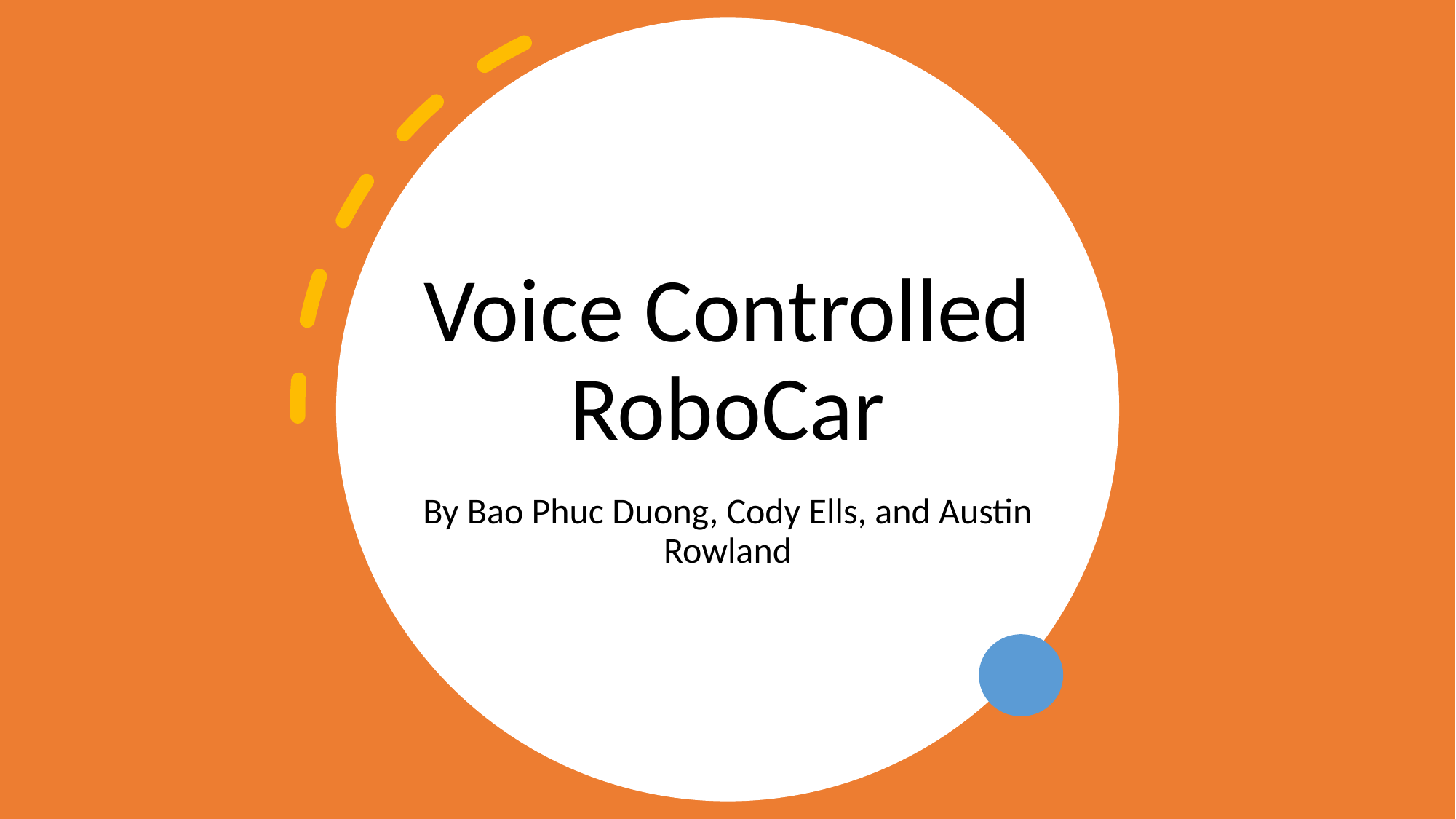

# Voice Controlled RoboCar
By Bao Phuc Duong, Cody Ells, and Austin Rowland